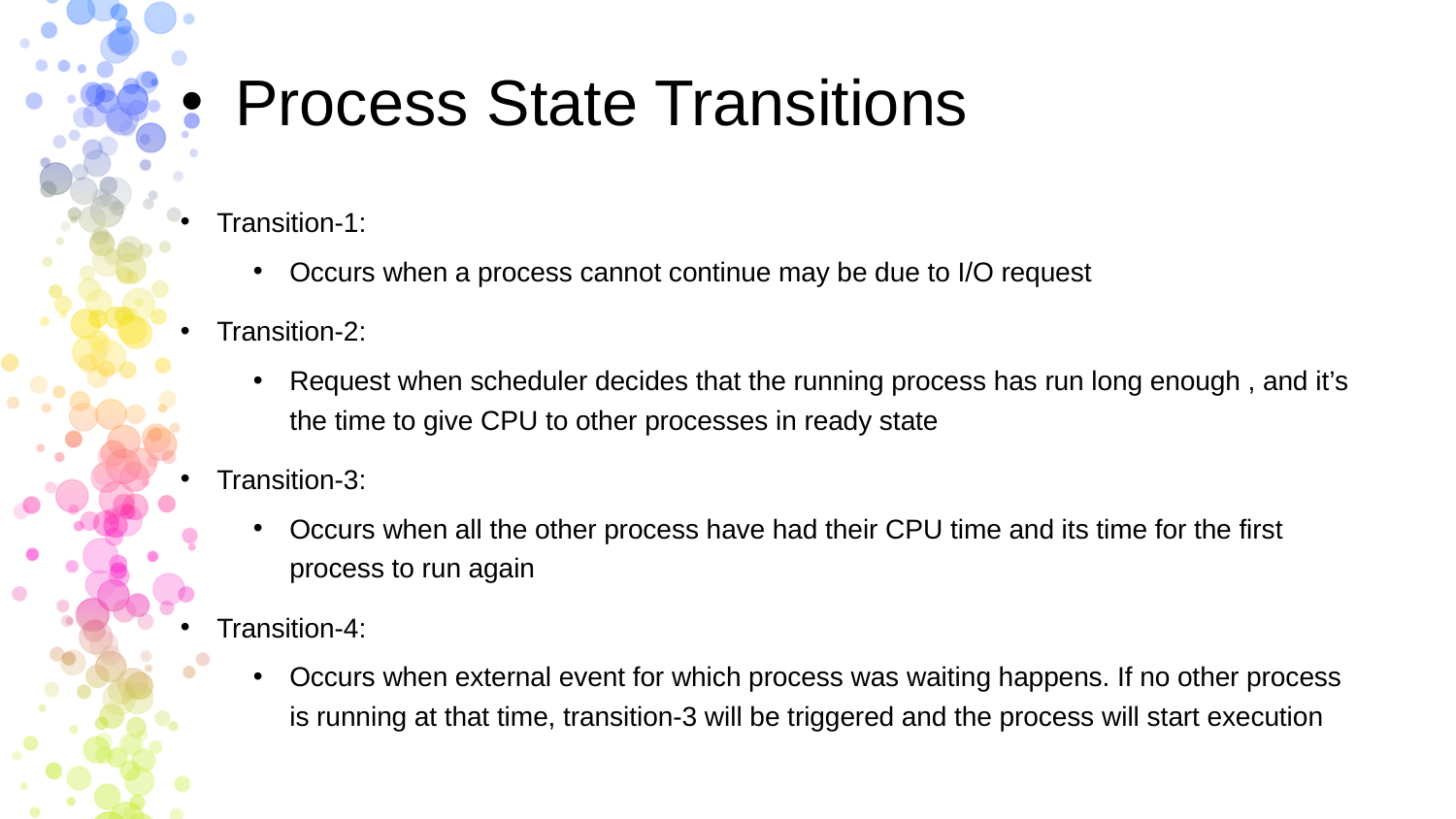

Process State Transitions
Transition-1:
Occurs when a process cannot continue may be due to I/O request
Transition-2:
Request when scheduler decides that the running process has run long enough , and it’s the time to give CPU to other processes in ready state
Transition-3:
Occurs when all the other process have had their CPU time and its time for the first process to run again
Transition-4:
Occurs when external event for which process was waiting happens. If no other process is running at that time, transition-3 will be triggered and the process will start execution